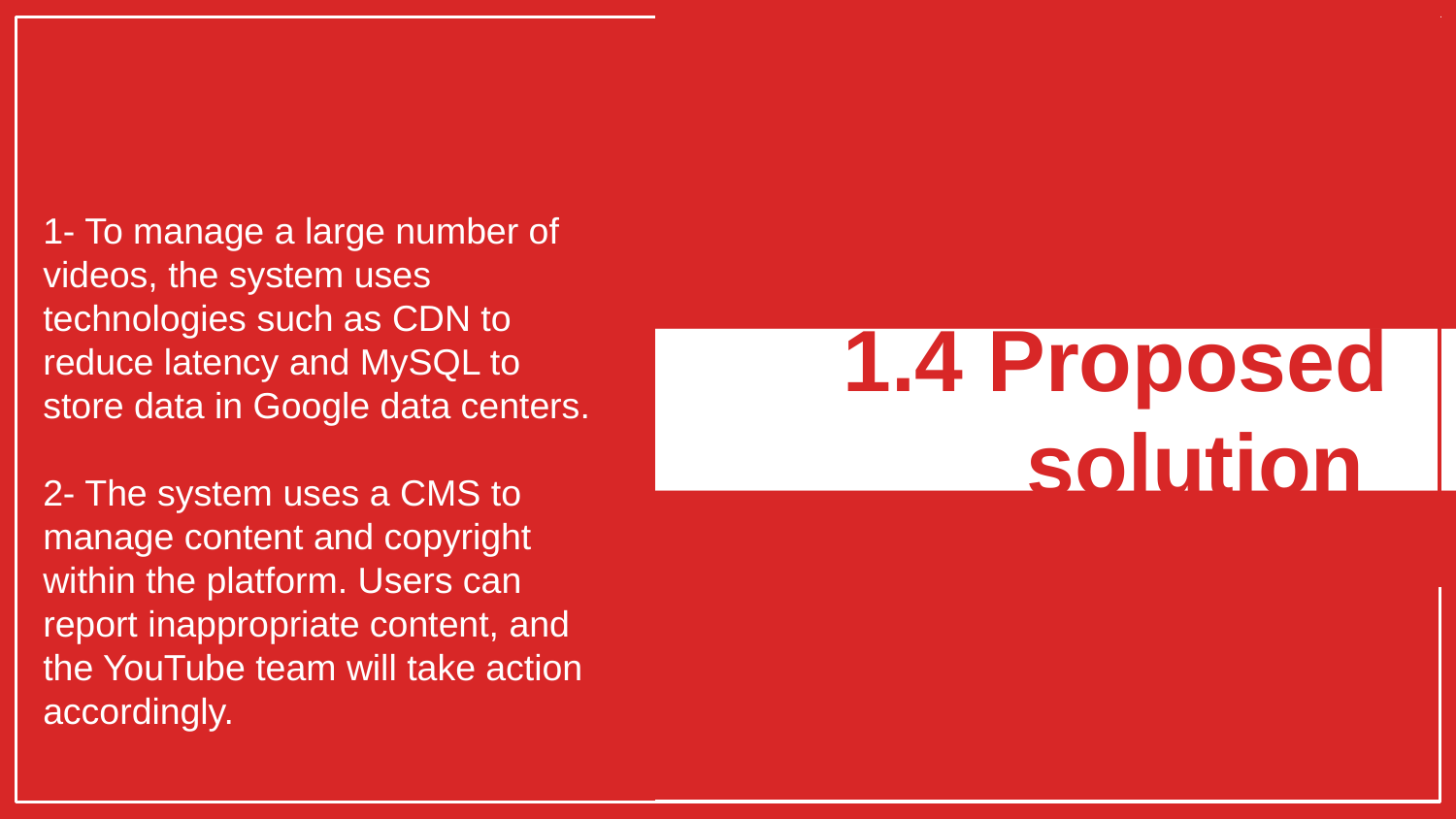

1- To manage a large number of videos, the system uses technologies such as CDN to reduce latency and MySQL to store data in Google data centers.

2- The system uses a CMS to manage content and copyright within the platform. Users can report inappropriate content, and the YouTube team will take action accordingly.

# 1.4 Proposed solution